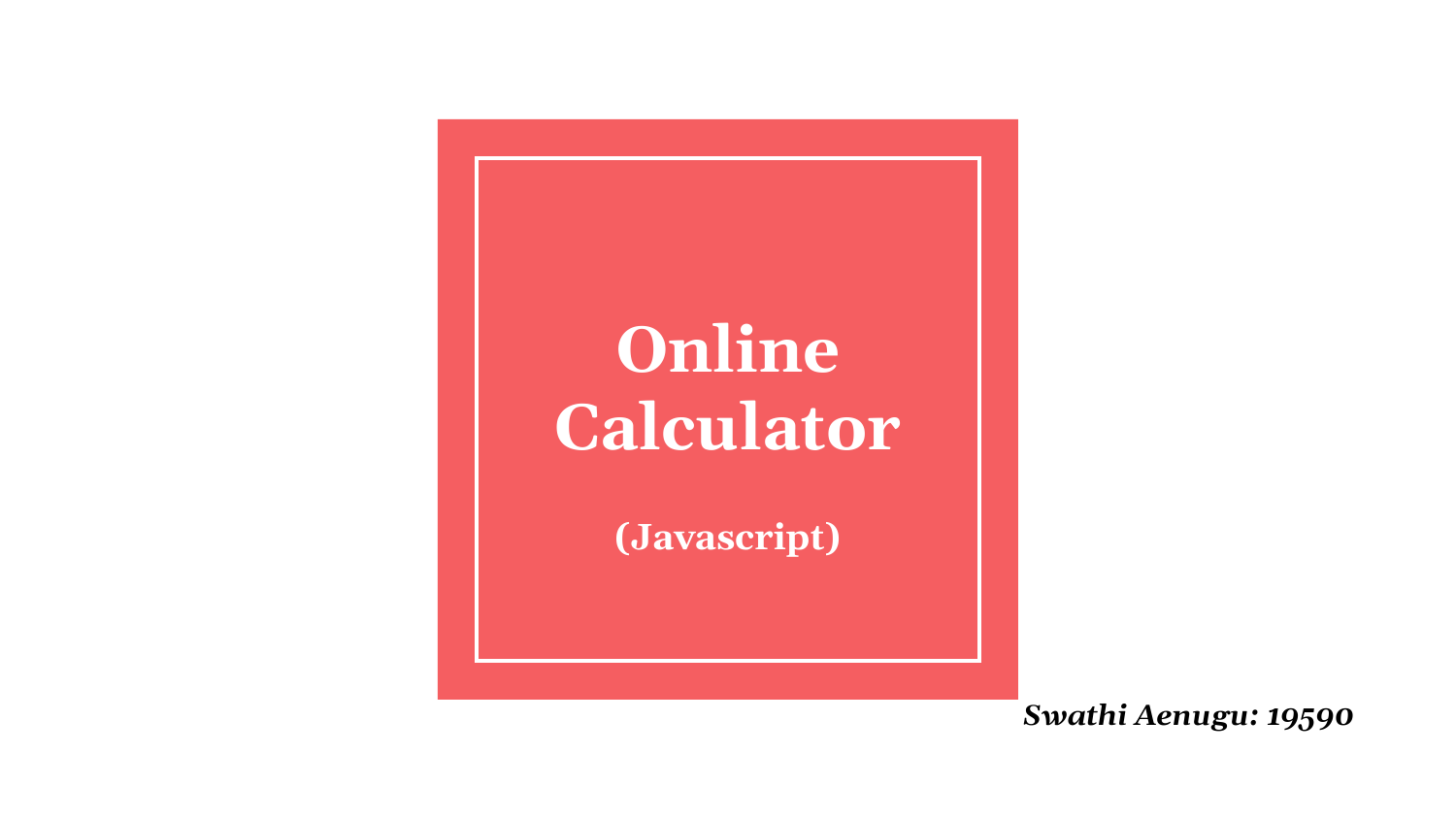

# Online Calculator
(Javascript)
Swathi Aenugu: 19590